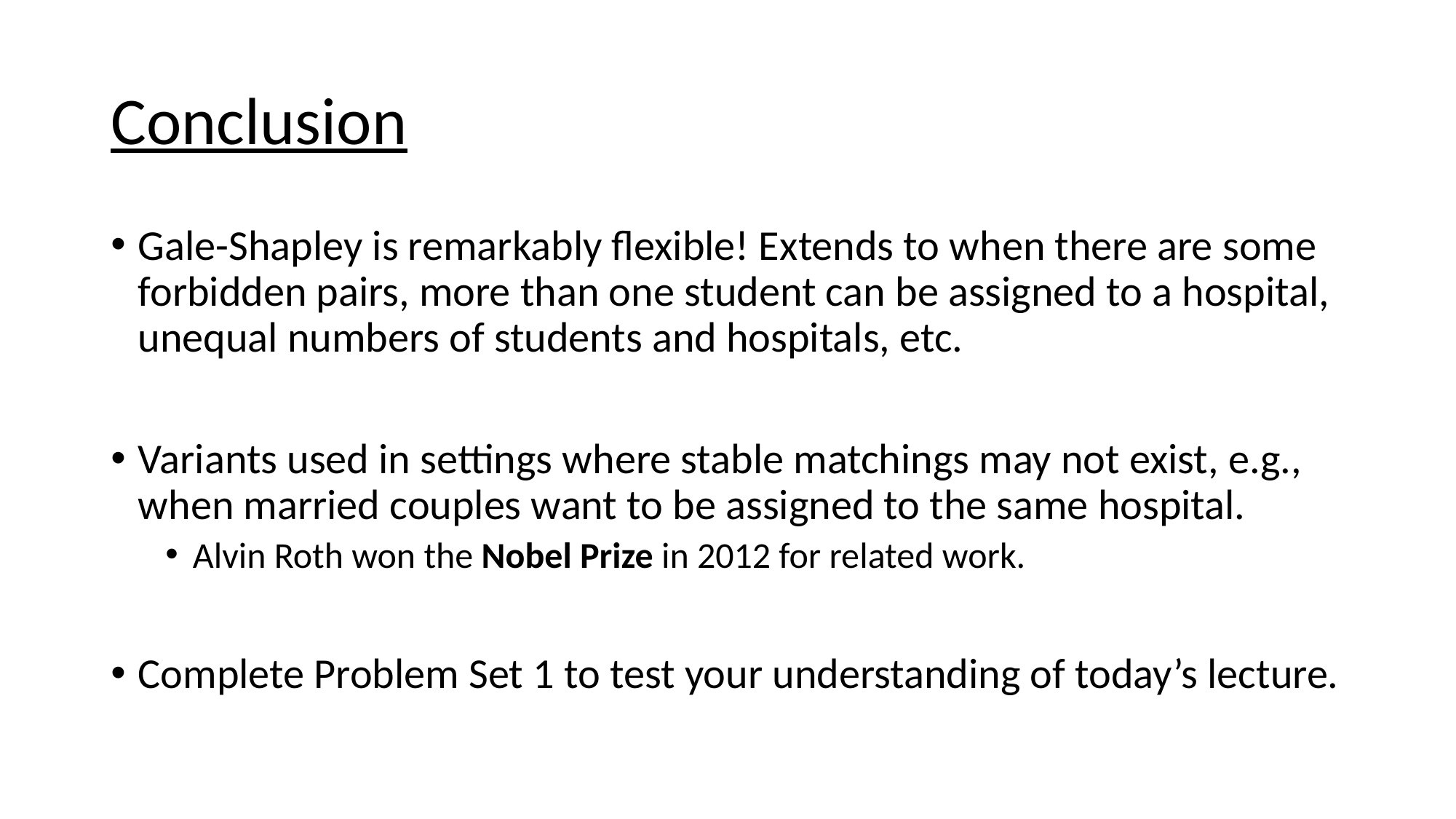

# Conclusion
Gale-Shapley is remarkably flexible! Extends to when there are some forbidden pairs, more than one student can be assigned to a hospital, unequal numbers of students and hospitals, etc.

Variants used in settings where stable matchings may not exist, e.g., when married couples want to be assigned to the same hospital.
Alvin Roth won the Nobel Prize in 2012 for related work.

Complete Problem Set 1 to test your understanding of today’s lecture.